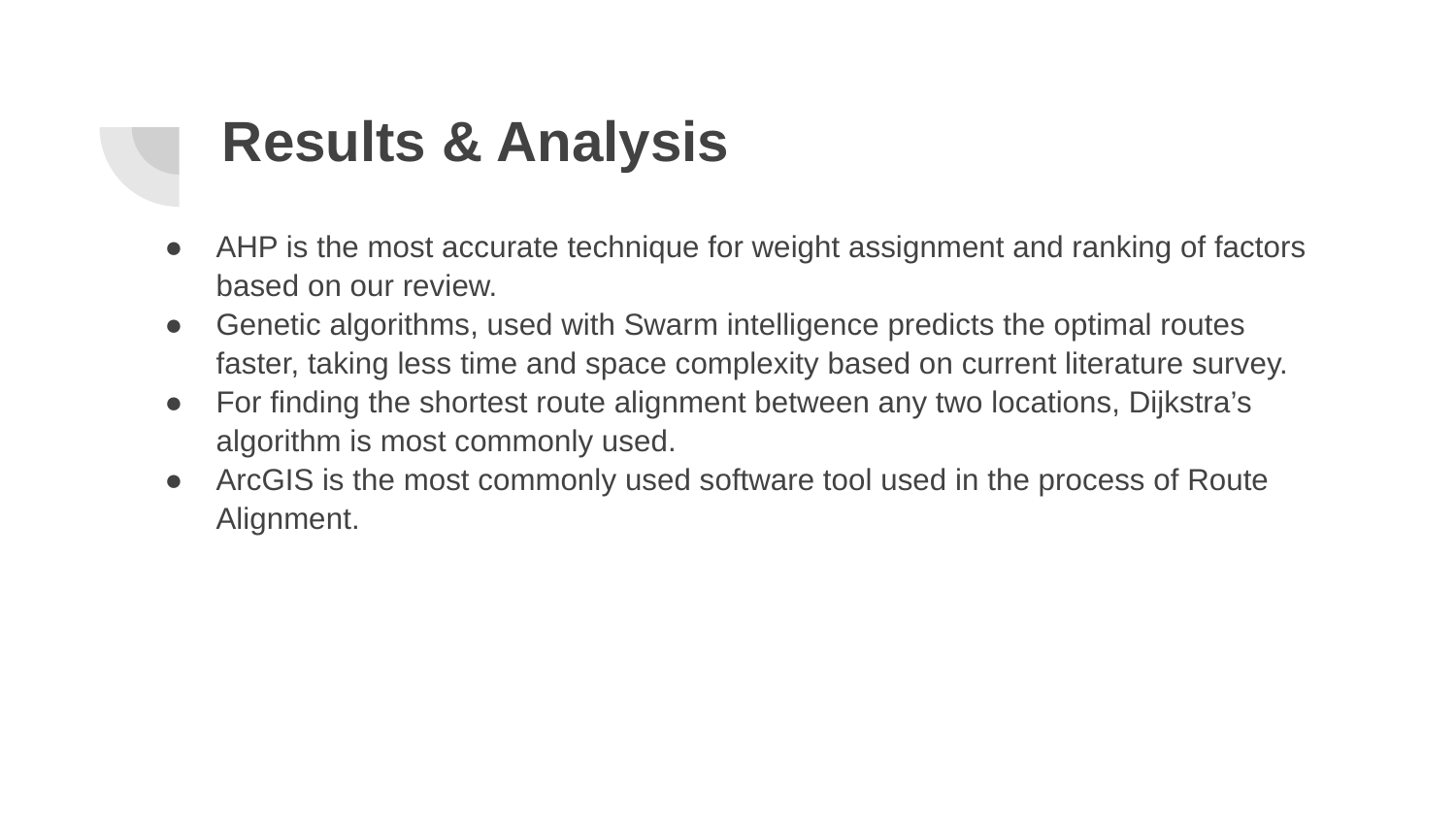

# Results & Analysis
AHP is the most accurate technique for weight assignment and ranking of factors based on our review.
Genetic algorithms, used with Swarm intelligence predicts the optimal routes faster, taking less time and space complexity based on current literature survey.
For finding the shortest route alignment between any two locations, Dijkstra’s algorithm is most commonly used.
ArcGIS is the most commonly used software tool used in the process of Route Alignment.